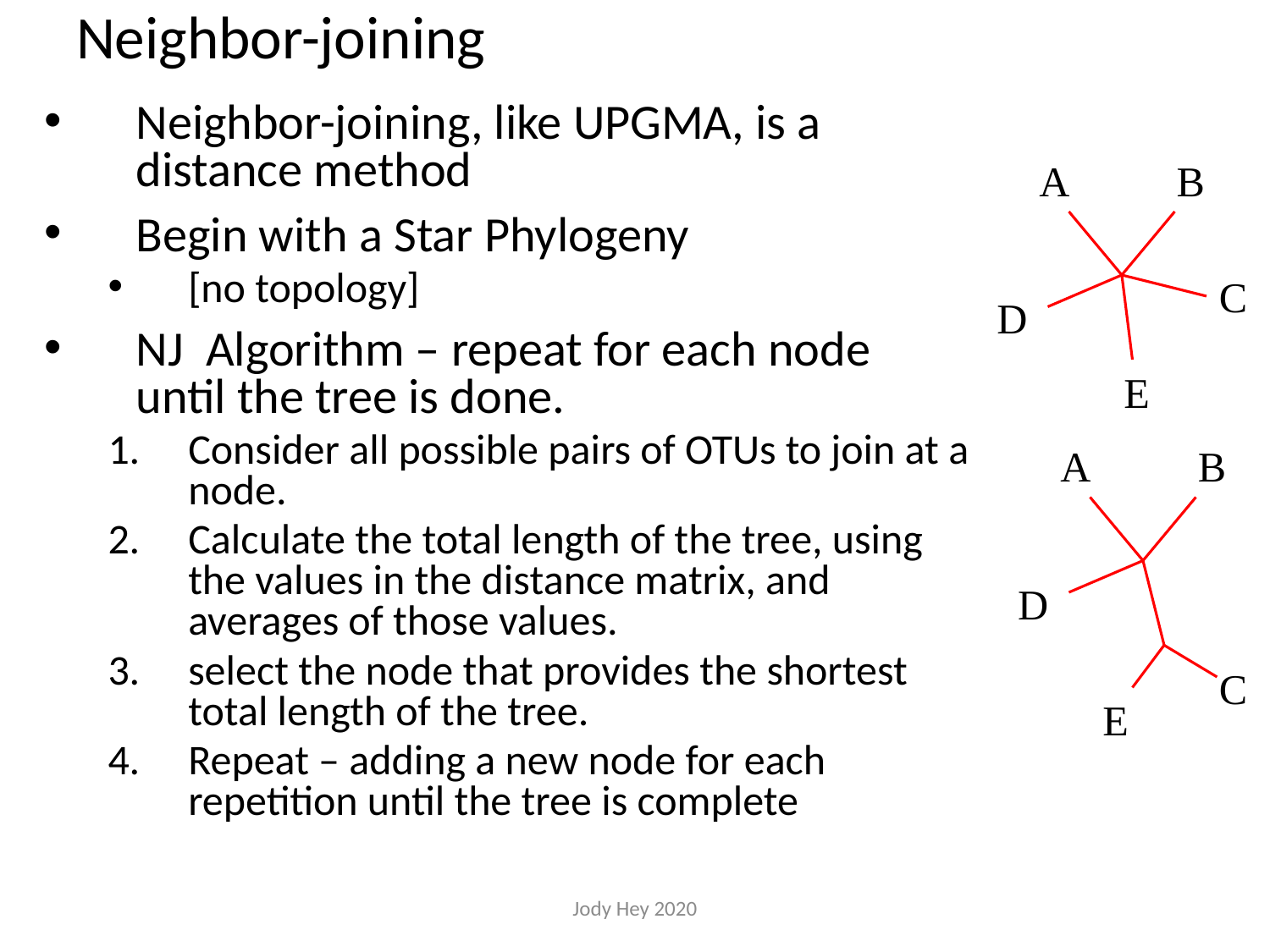

# Neighbor-joining
Neighbor-joining, like UPGMA, is a distance method
Begin with a Star Phylogeny
[no topology]
NJ  Algorithm – repeat for each node until the tree is done.
Consider all possible pairs of OTUs to join at a node.
Calculate the total length of the tree, using the values in the distance matrix, and averages of those values.
select the node that provides the shortest total length of the tree.
Repeat – adding a new node for each repetition until the tree is complete

A
B

C

D
E
A
B

D

C
E
Jody Hey 2020